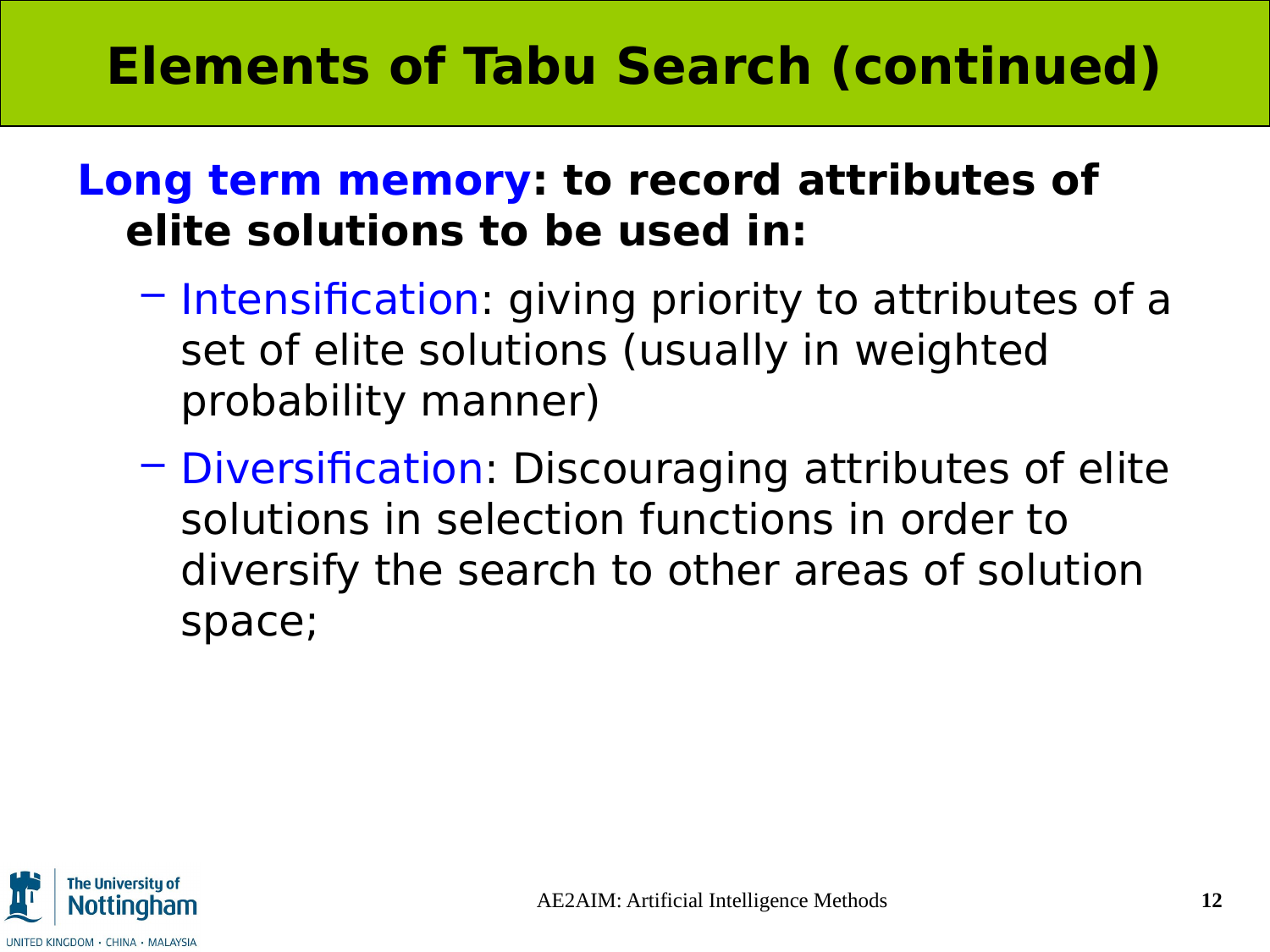

# Elements of Tabu Search (continued)
Long term memory: to record attributes of elite solutions to be used in:
Intensification: giving priority to attributes of a set of elite solutions (usually in weighted probability manner)
Diversification: Discouraging attributes of elite solutions in selection functions in order to diversify the search to other areas of solution space;
AE2AIM: Artificial Intelligence Methods
12